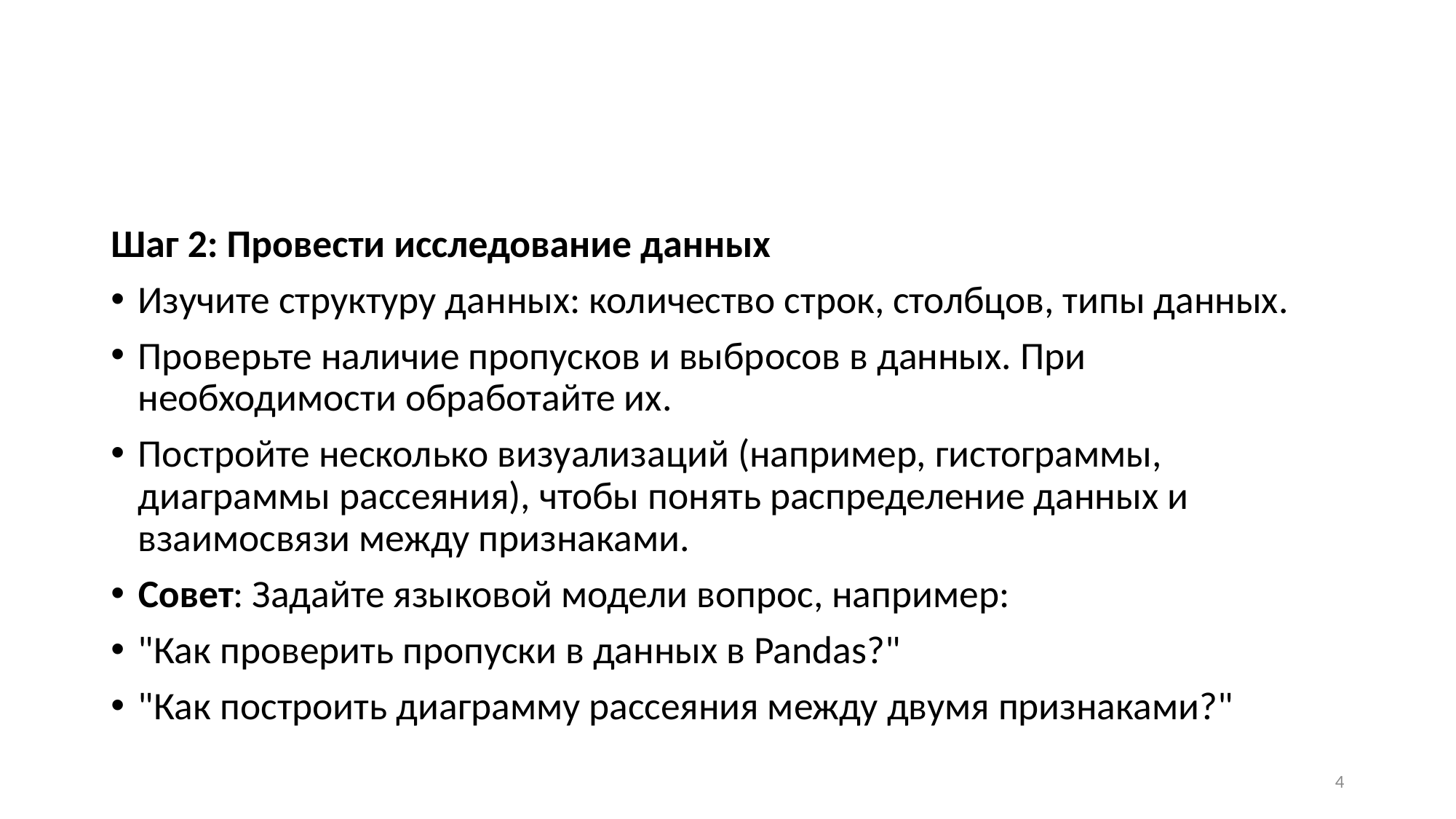

#
Шаг 2: Провести исследование данных
Изучите структуру данных: количество строк, столбцов, типы данных.
Проверьте наличие пропусков и выбросов в данных. При необходимости обработайте их.
Постройте несколько визуализаций (например, гистограммы, диаграммы рассеяния), чтобы понять распределение данных и взаимосвязи между признаками.
Совет: Задайте языковой модели вопрос, например:
"Как проверить пропуски в данных в Pandas?"
"Как построить диаграмму рассеяния между двумя признаками?"

4